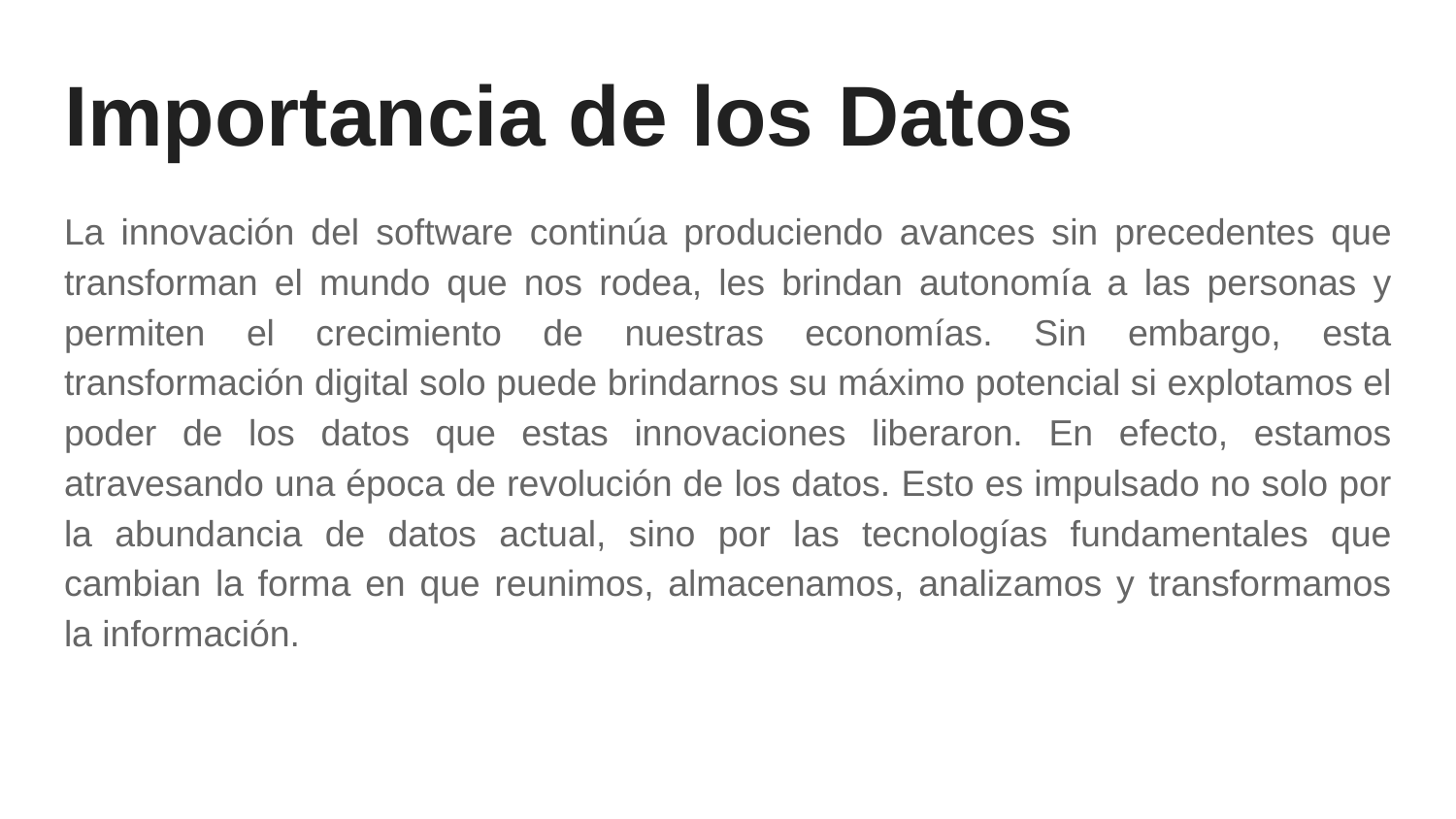

# Importancia de los Datos
La innovación del software continúa produciendo avances sin precedentes que transforman el mundo que nos rodea, les brindan autonomía a las personas y permiten el crecimiento de nuestras economías. Sin embargo, esta transformación digital solo puede brindarnos su máximo potencial si explotamos el poder de los datos que estas innovaciones liberaron. En efecto, estamos atravesando una época de revolución de los datos. Esto es impulsado no solo por la abundancia de datos actual, sino por las tecnologías fundamentales que cambian la forma en que reunimos, almacenamos, analizamos y transformamos la información.